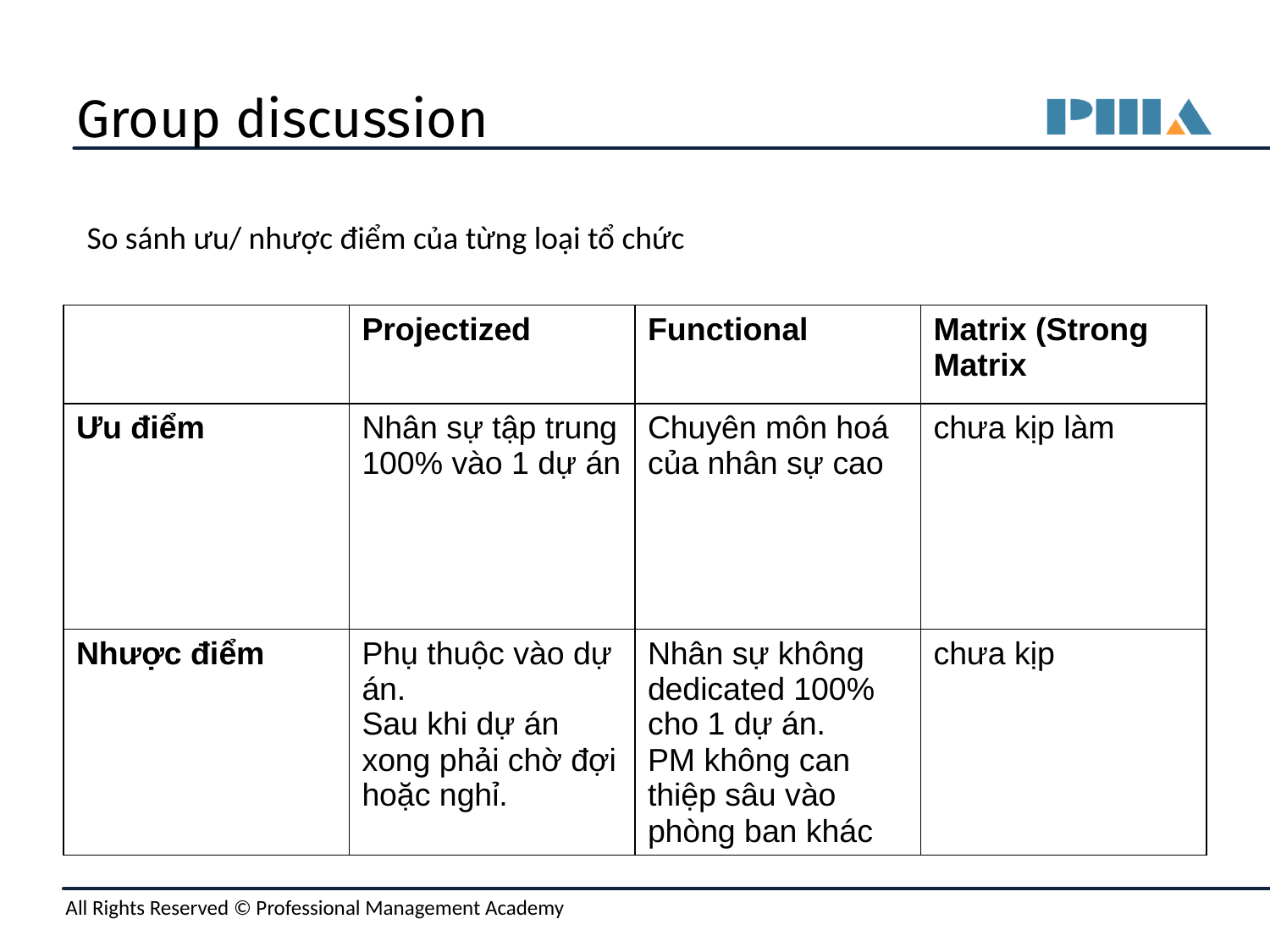

# Group discussion
So sánh ưu/ nhược điểm của từng loại tổ chức
|  | Projectized | Functional | Matrix (Strong Matrix |
| --- | --- | --- | --- |
| Ưu điểm | Nhân sự tập trung 100% vào 1 dự án | Chuyên môn hoá của nhân sự cao | chưa kịp làm |
| Nhược điểm | Phụ thuộc vào dự án. Sau khi dự án xong phải chờ đợi hoặc nghỉ. | Nhân sự không dedicated 100% cho 1 dự án. PM không can thiệp sâu vào phòng ban khác | chưa kịp |